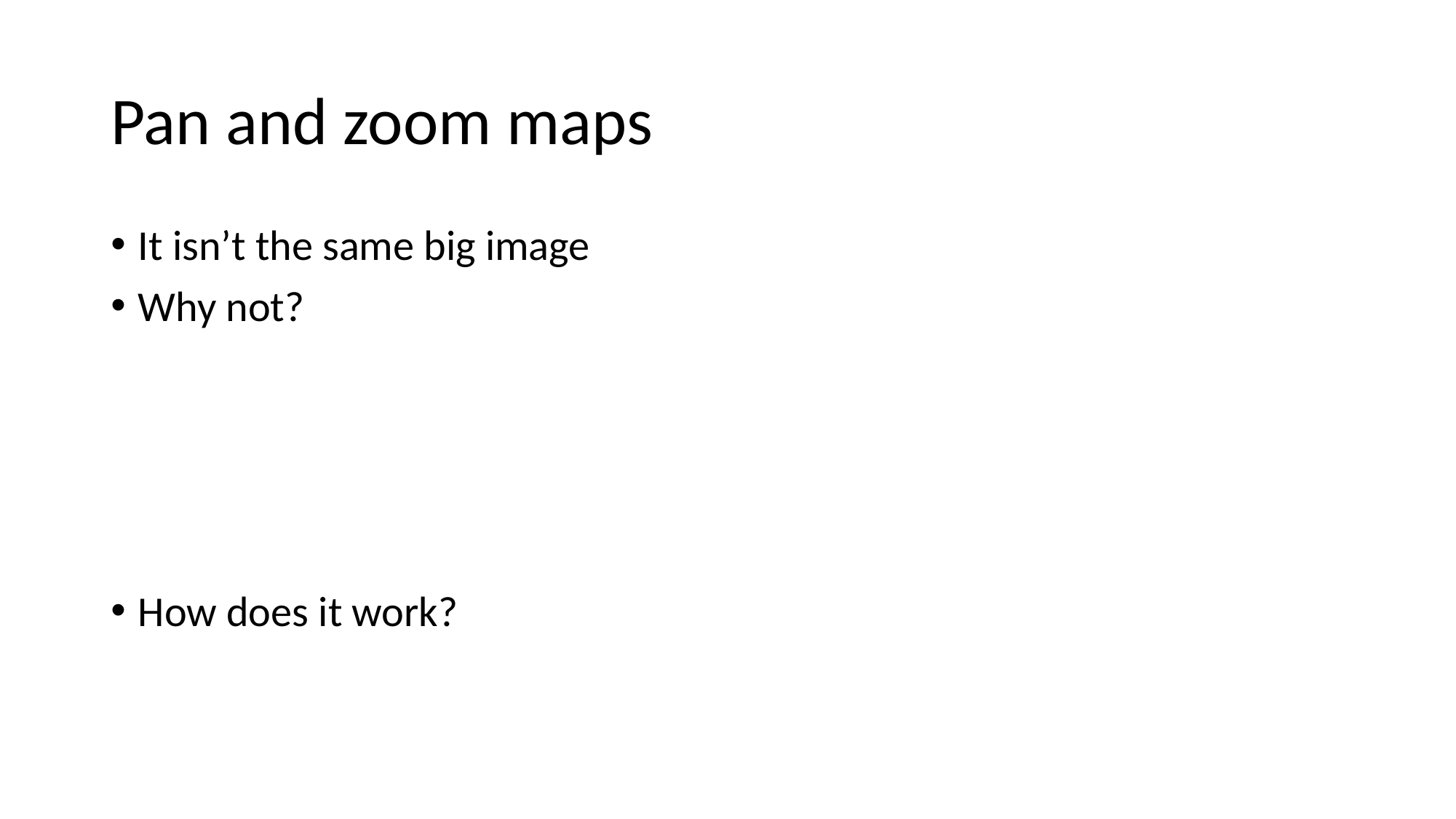

# Pan and zoom maps
It isn’t the same big image
Why not?

How does it work?